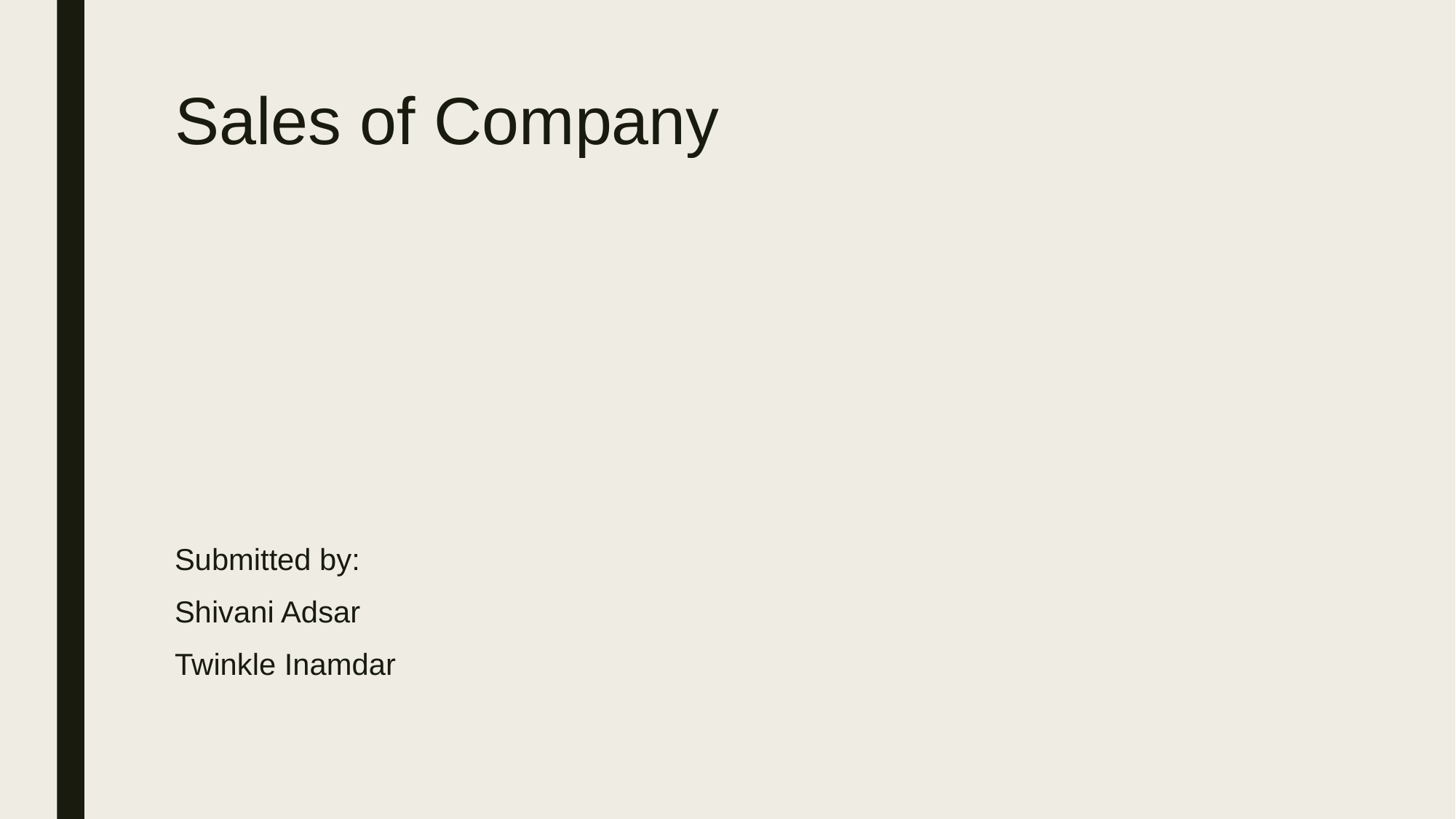

# Sales of Company

Submitted by:
Shivani Adsar
Twinkle Inamdar